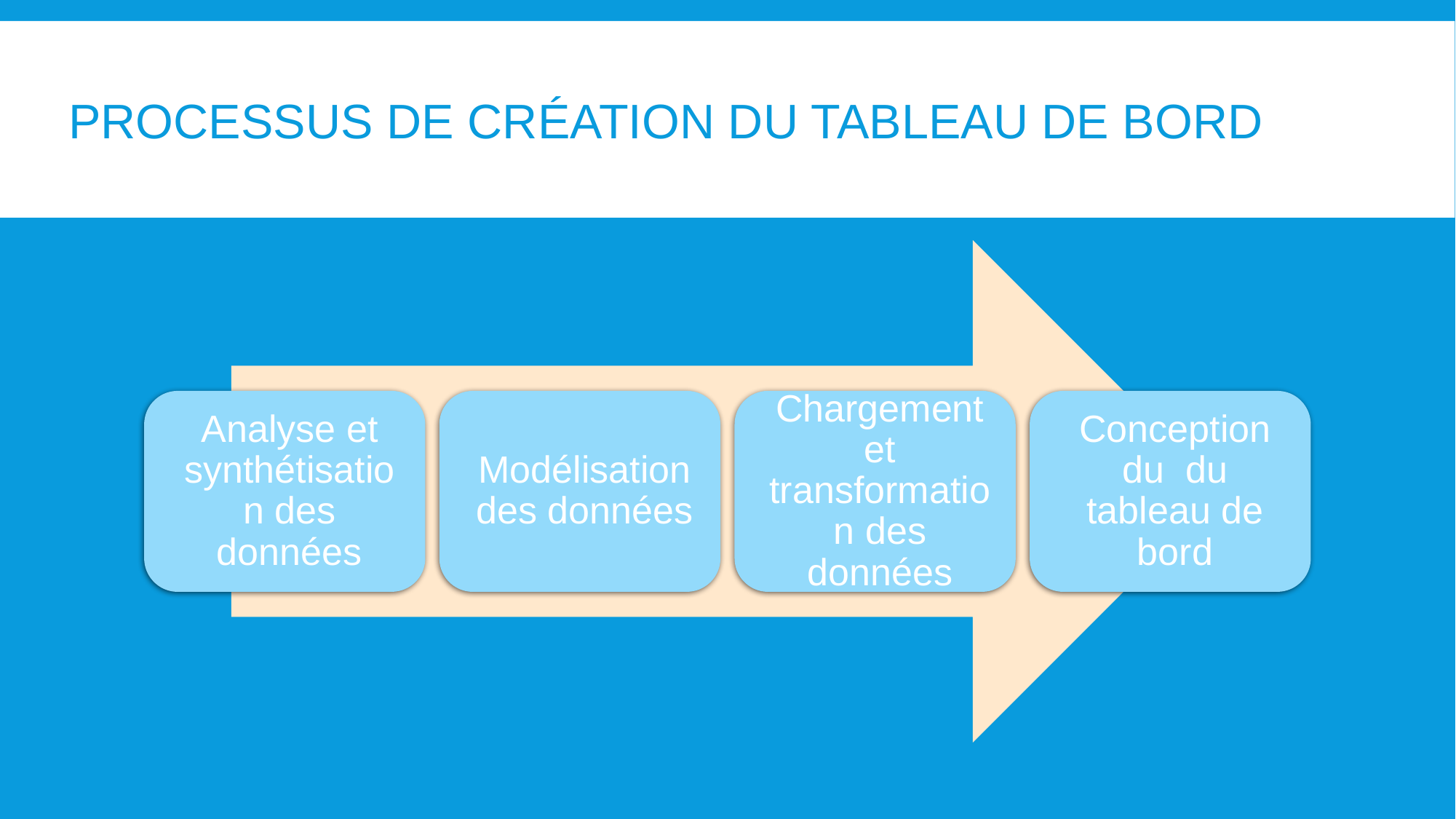

# Processus de création du tableau de bord
Analyse et synthétisation des données
Modélisation des données
Chargement et transformation des données
Conception du  du tableau de bord